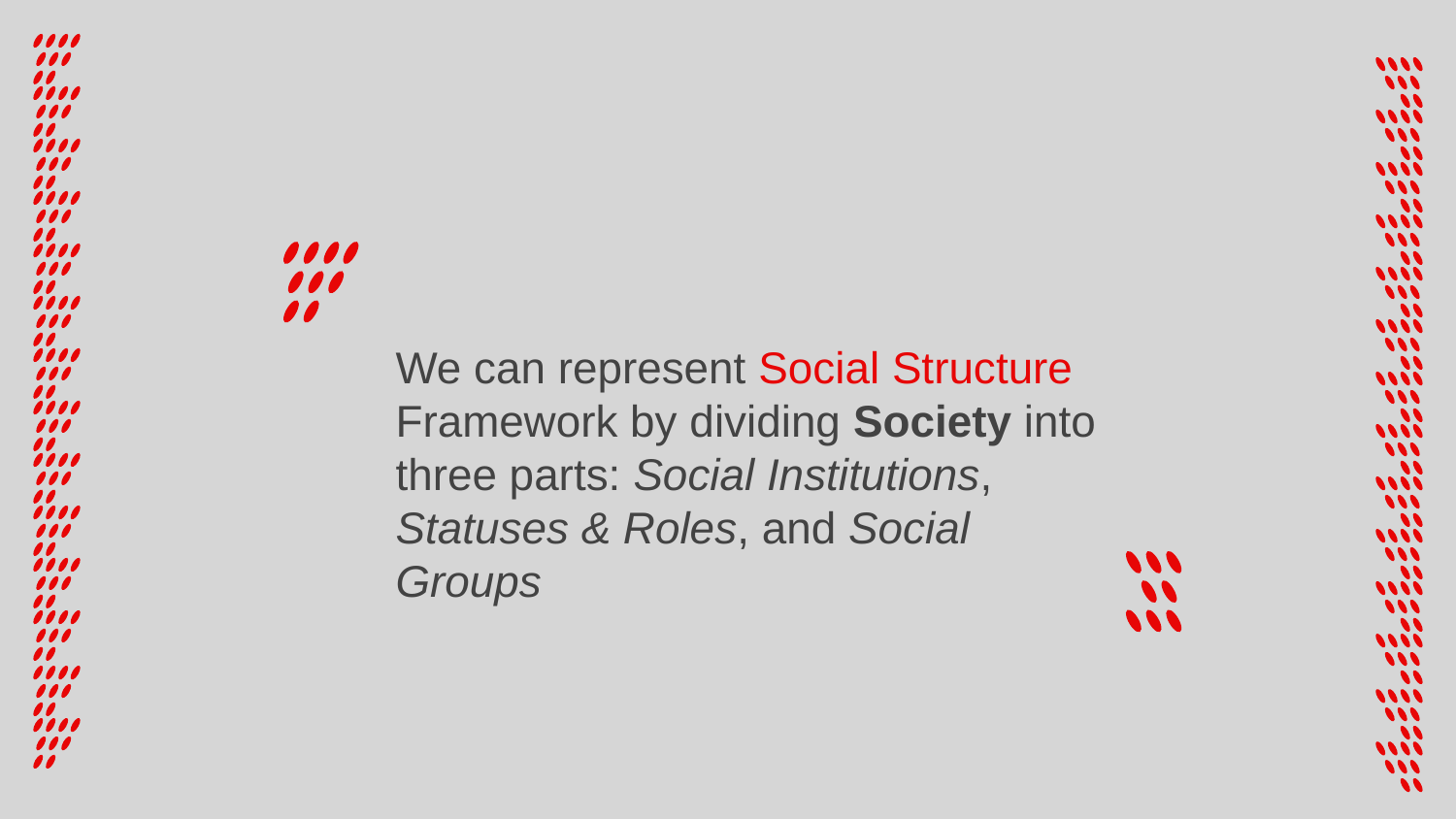

“

We can represent Social Structure Framework by dividing Society into three parts: Social Institutions, Statuses & Roles, and Social Groups